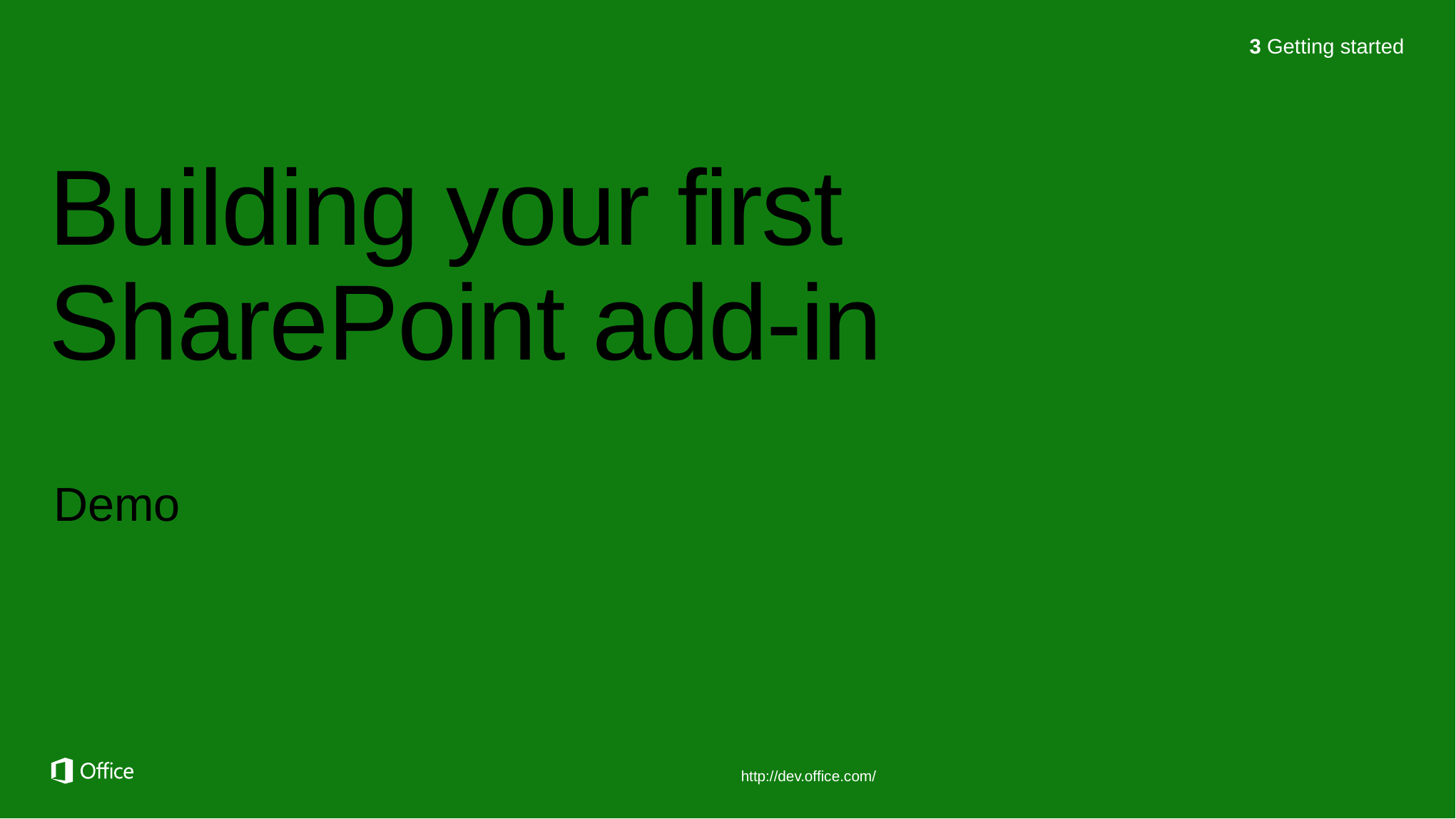

3 Getting started
# Building your first SharePoint add-in
Demo